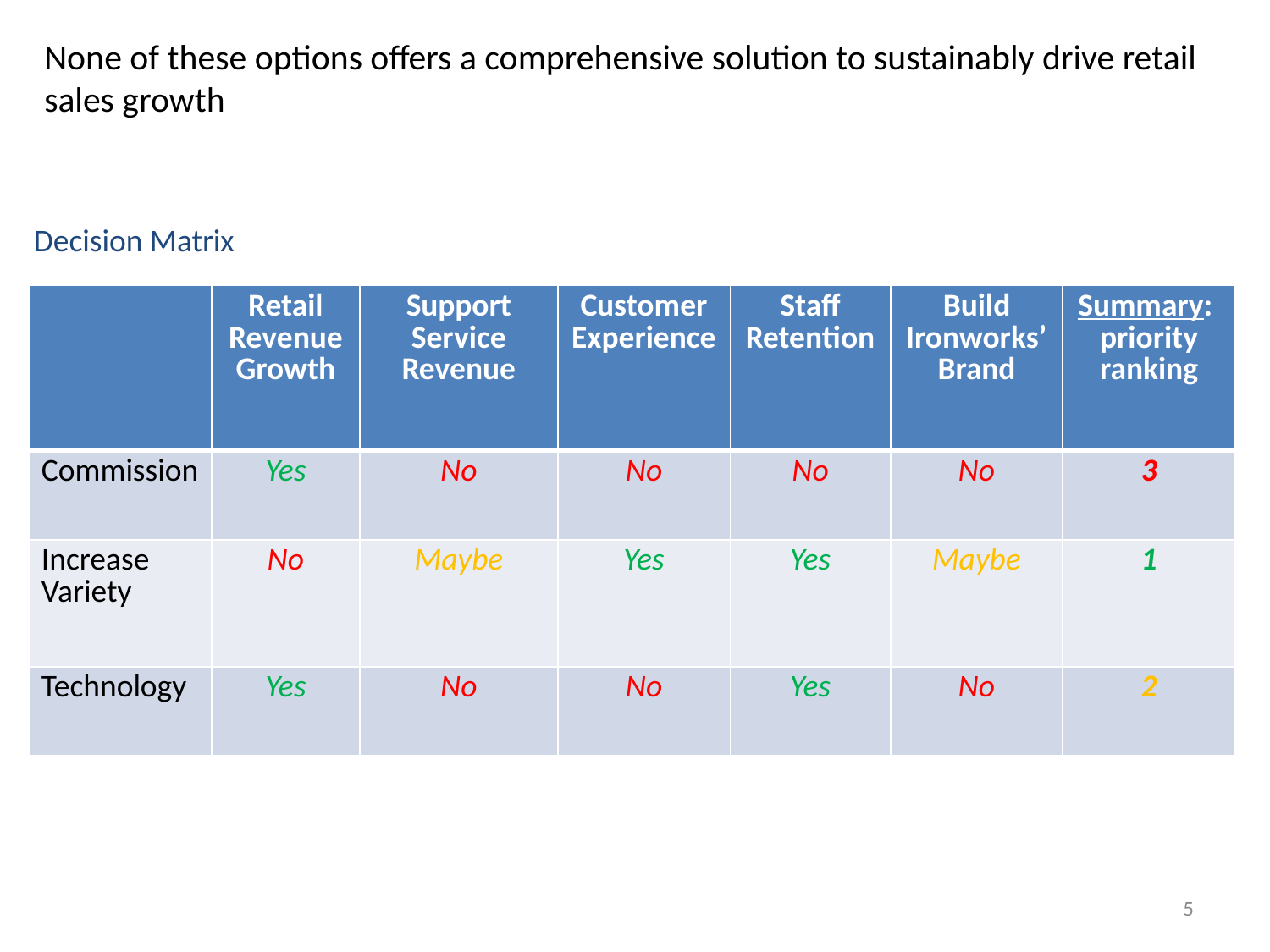

None of these options offers a comprehensive solution to sustainably drive retail sales growth

# Decision Matrix
|  | Retail Revenue Growth | Support Service Revenue | Customer Experience | Staff Retention | Build Ironworks’ Brand | Summary: priority ranking |
| --- | --- | --- | --- | --- | --- | --- |
| Commission | Yes | No | No | No | No | 3 |
| Increase Variety | No | Maybe | Yes | Yes | Maybe | 1 |
| Technology | Yes | No | No | Yes | No | 2 |
5